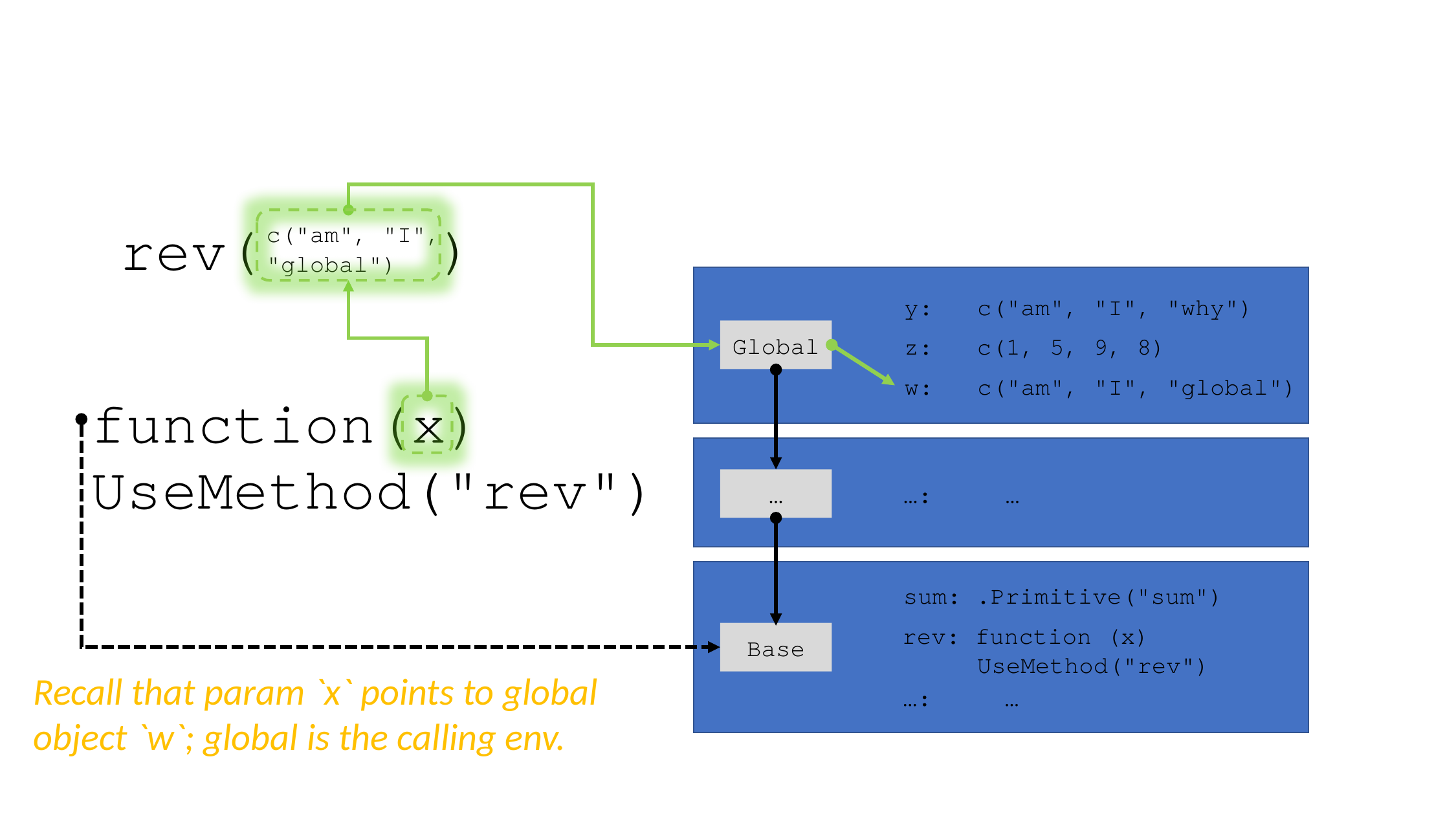

<rev>
(     )

c("am", "I",
"global")
rev

y:   c("am", "I", "why")

z:   c(1, 5, 9, 8)
w:   c("am", "I", "global")
Global

…
…:     …

sum: .Primitive("sum")
rev: function (x)
…:     …
Base
UseMethod("rev")
function(x)

UseMethod
("rev")
Recall that param `x` points to global object `w`; global is the calling env.